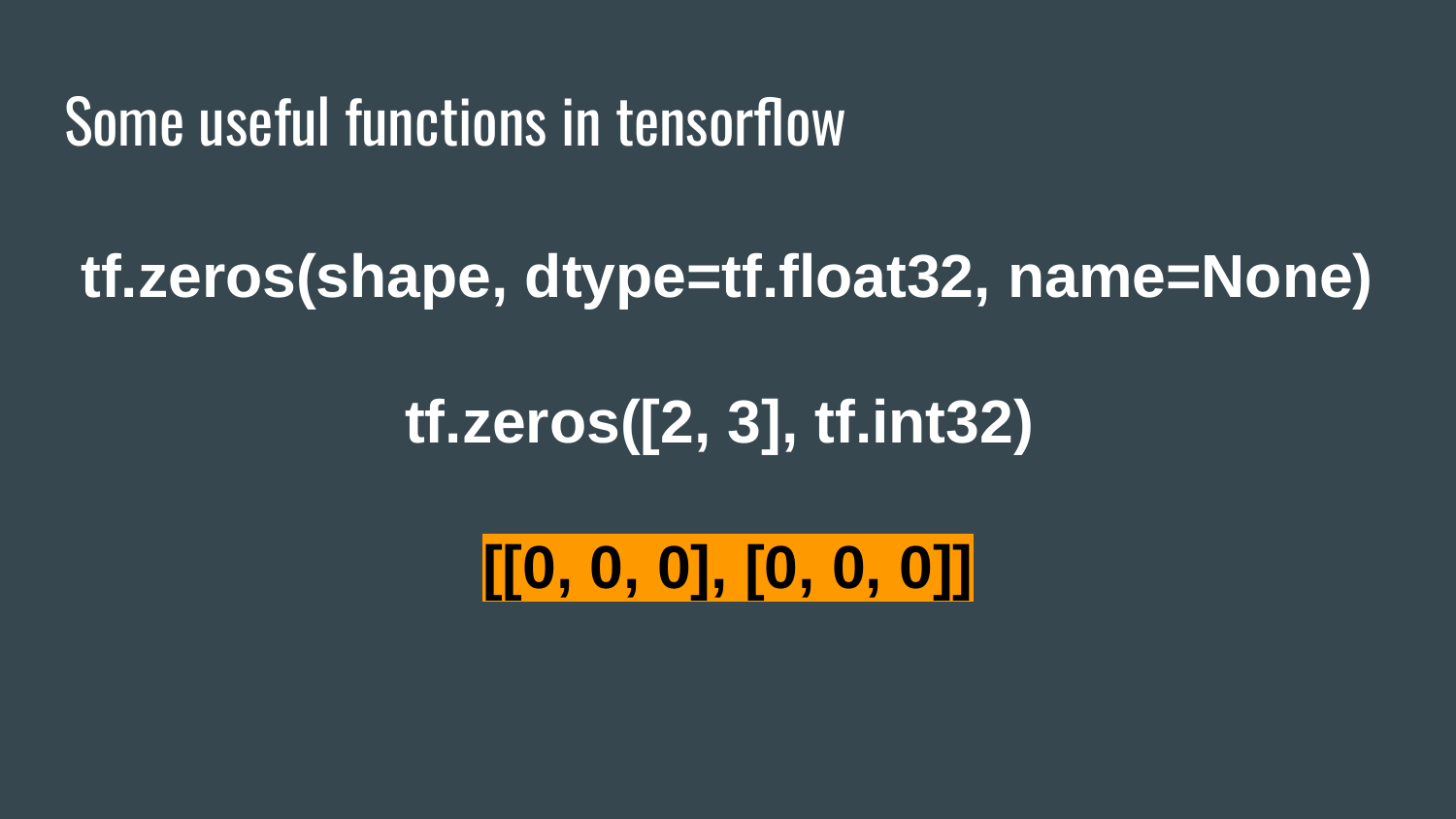

# Some useful functions in tensorflow
tf.zeros(shape, dtype=tf.float32, name=None)

tf.zeros([2, 3], tf.int32)

[[0, 0, 0], [0, 0, 0]]